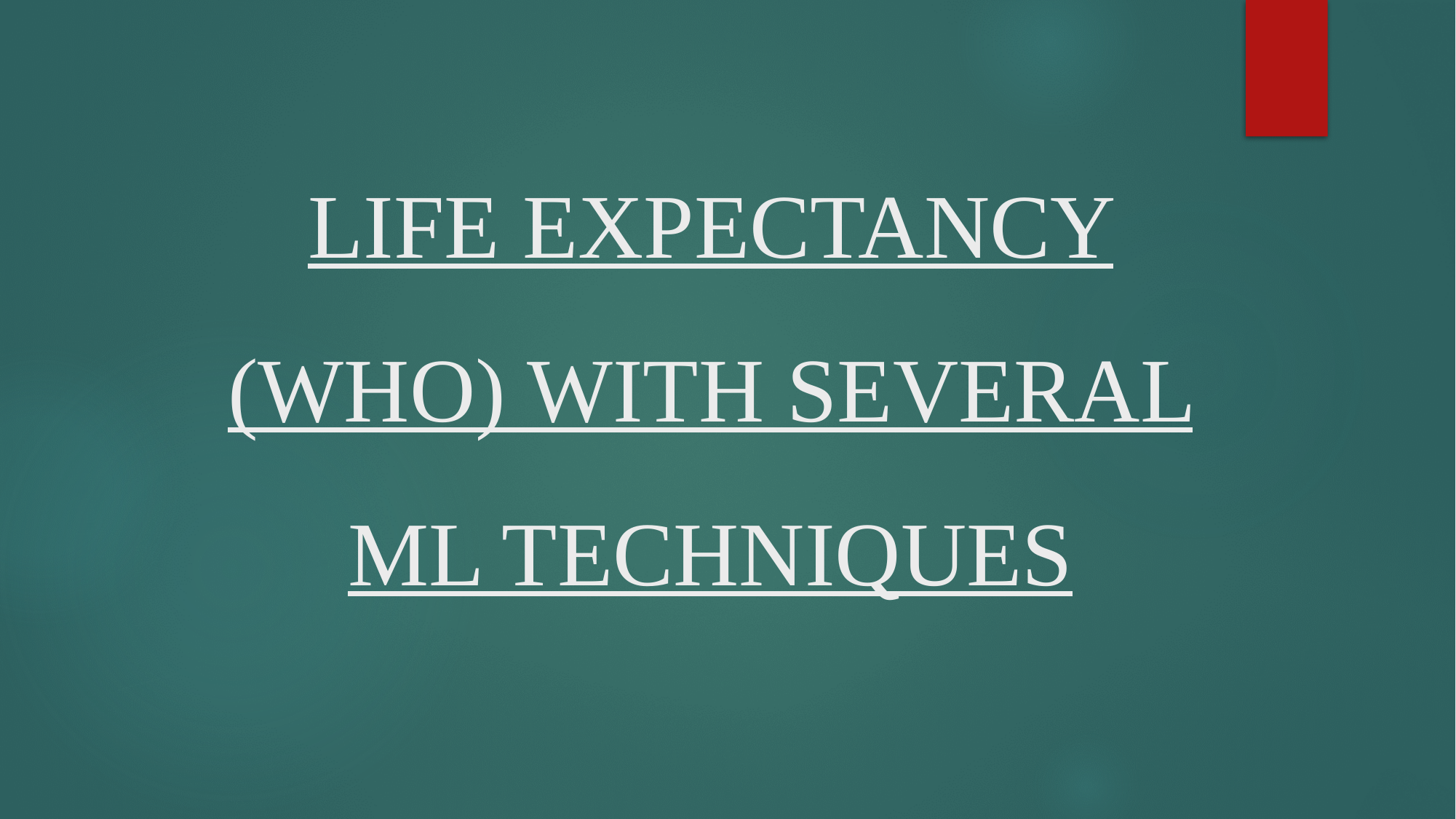

# LIFE EXPECTANCY (WHO) WITH SEVERAL ML TECHNIQUES